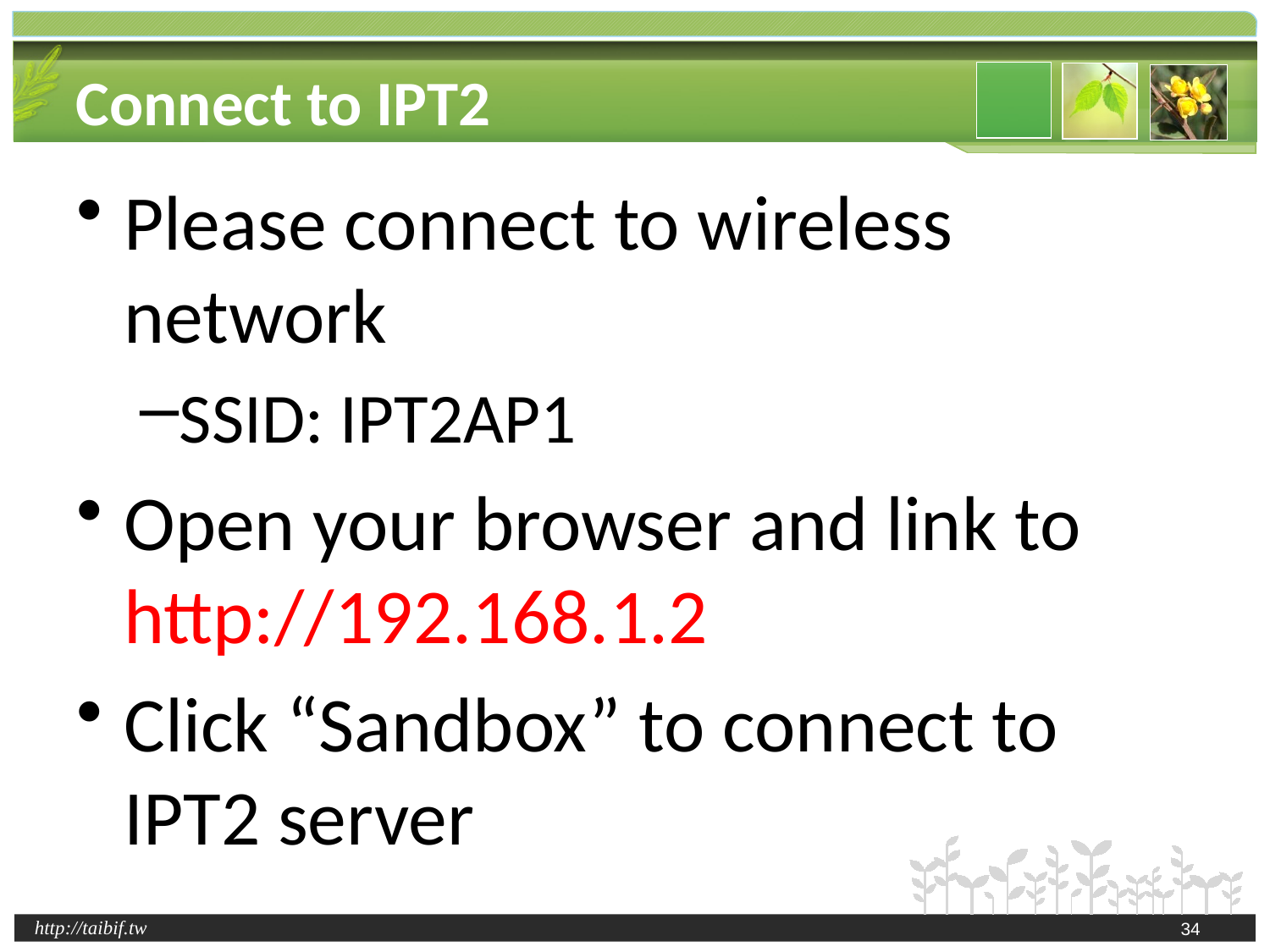

# Connect to IPT2
Please connect to wireless network
SSID: IPT2AP1
Open your browser and link to http://192.168.1.2
Click “Sandbox” to connect to IPT2 server
34